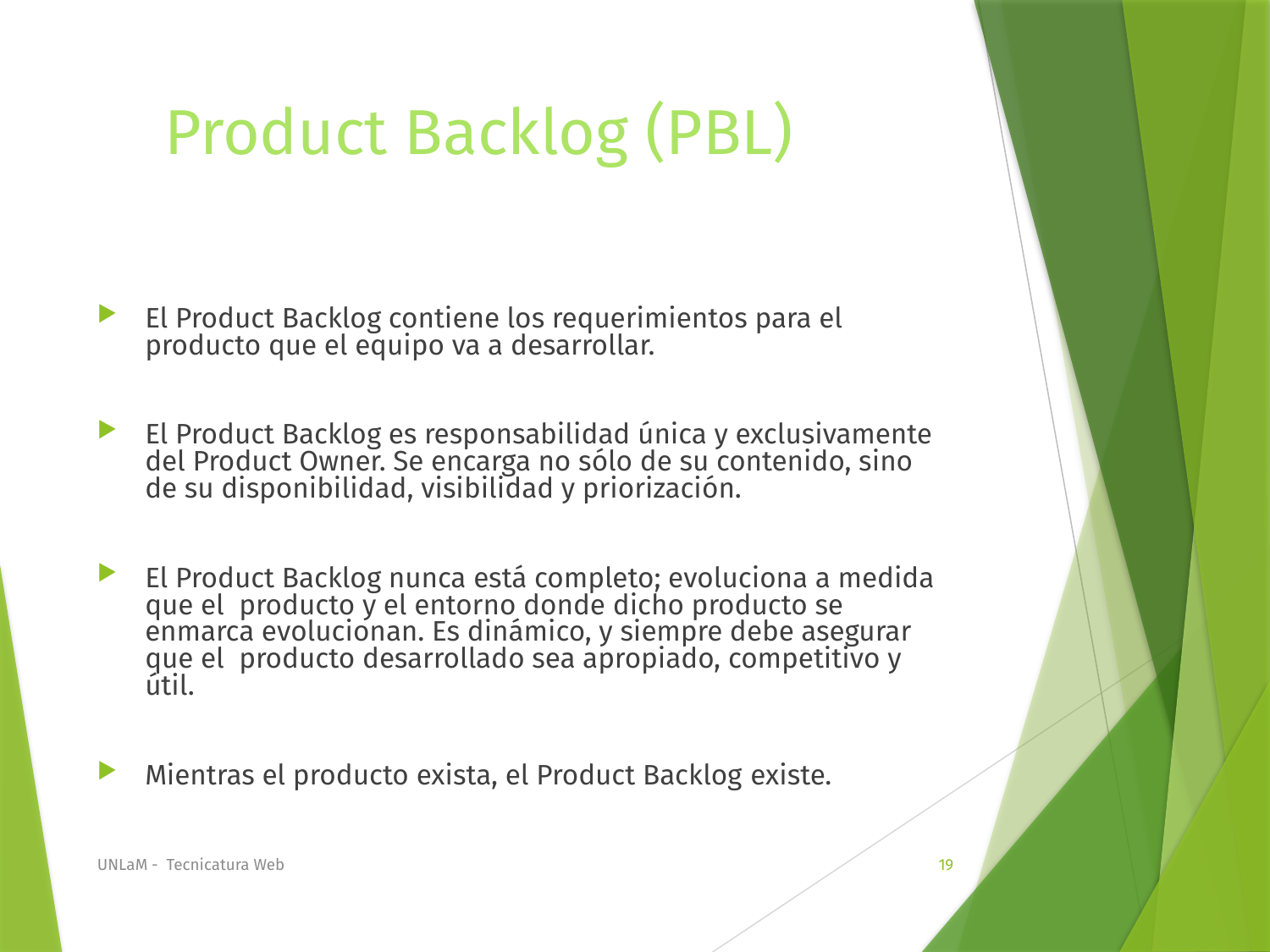

# Product Backlog (PBL)
El Product Backlog contiene los requerimientos para el producto que el equipo va a desarrollar.

El Product Backlog es responsabilidad única y exclusivamente del Product Owner. Se encarga no sólo de su contenido, sino de su disponibilidad, visibilidad y priorización.

El Product Backlog nunca está completo; evoluciona a medida que el  producto y el entorno donde dicho producto se enmarca evolucionan. Es dinámico, y siempre debe asegurar que el  producto desarrollado sea apropiado, competitivo y útil.

Mientras el producto exista, el Product Backlog existe.
UNLaM -  Tecnicatura Web
19